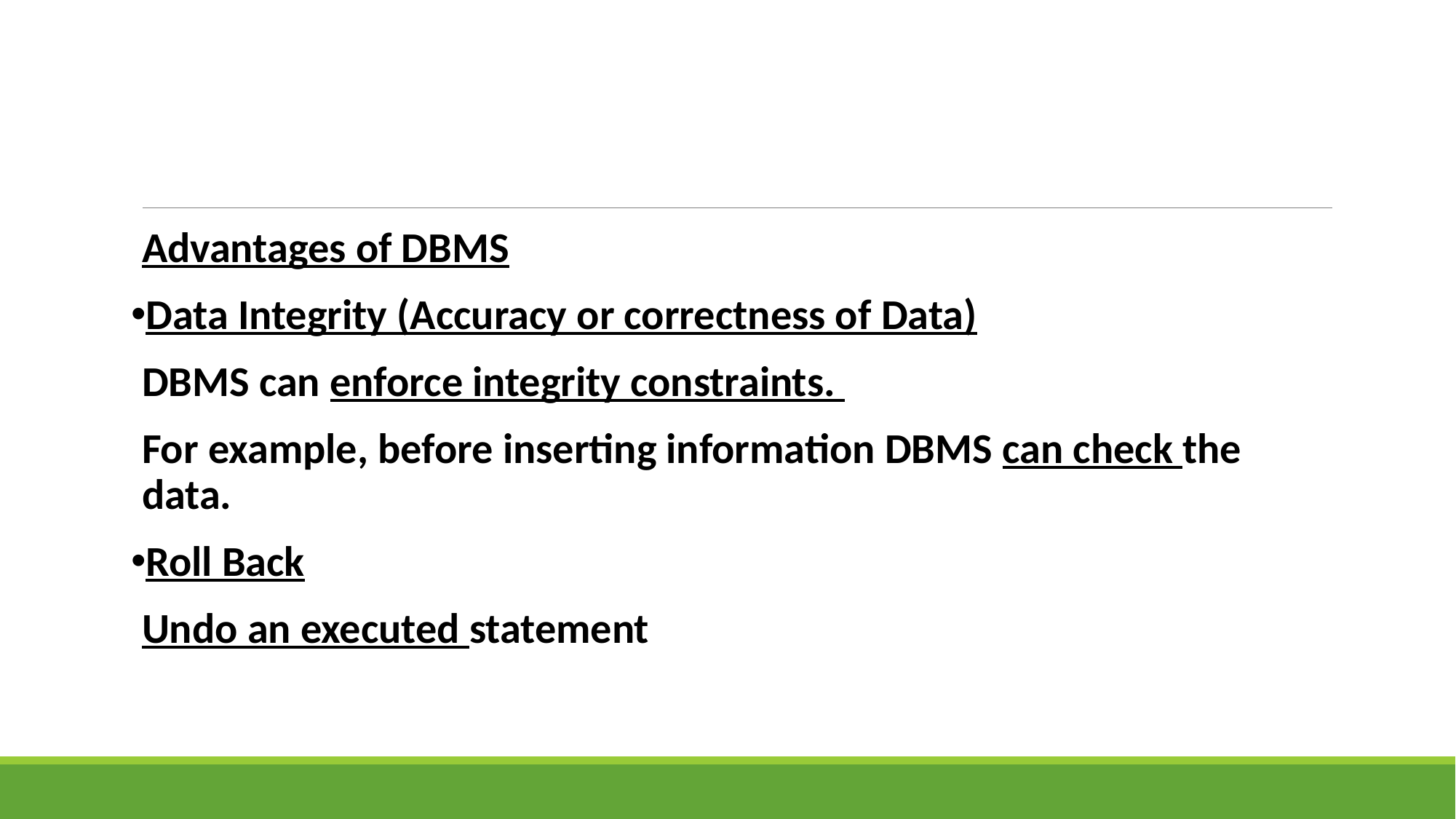

#
Advantages of DBMS
Data Integrity (Accuracy or correctness of Data)
DBMS can enforce integrity constraints.
For example, before inserting information DBMS can check the data.
Roll Back
Undo an executed statement